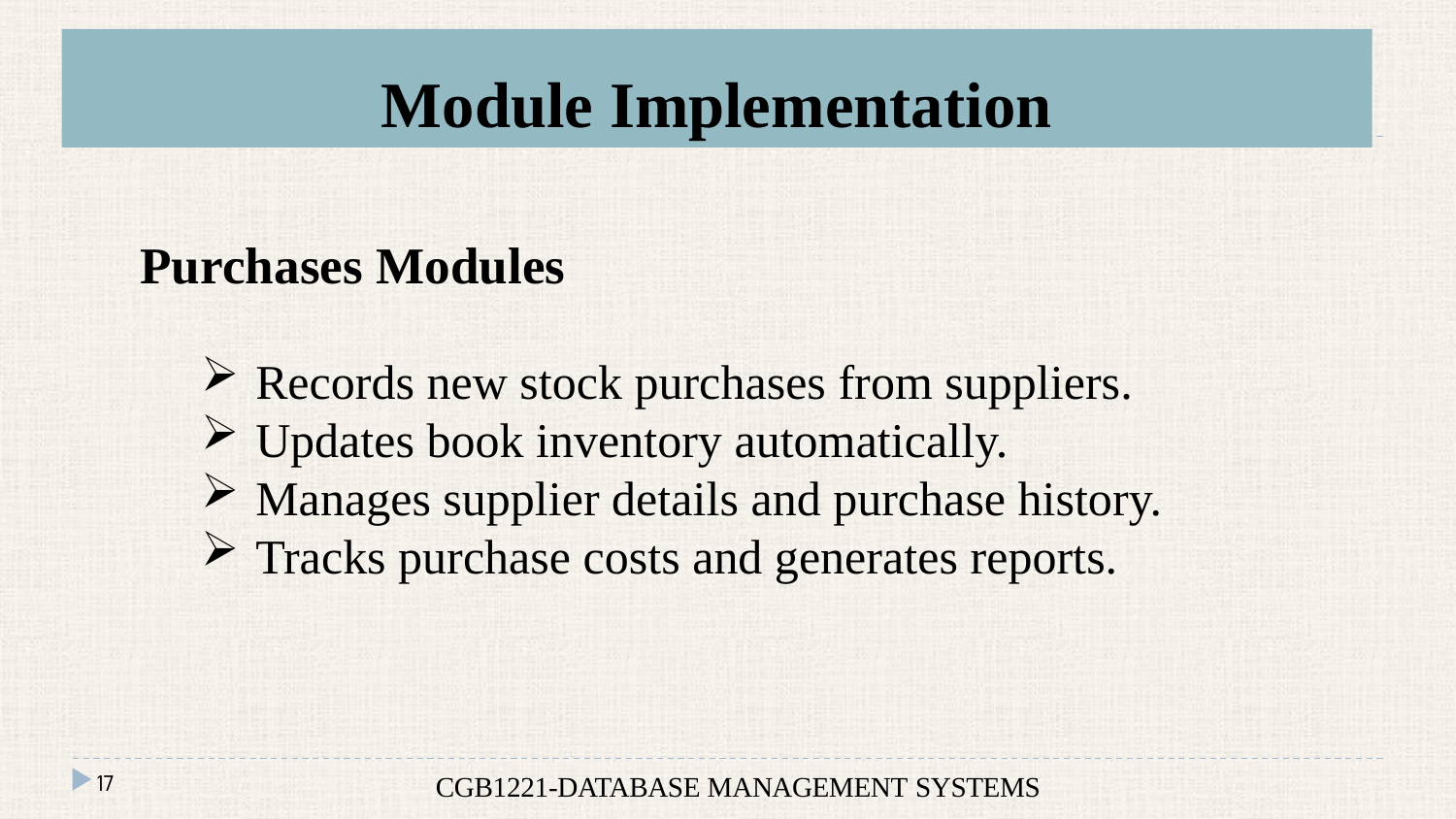

#
Module Implementation
Purchases Modules

Records new stock purchases from suppliers.
Updates book inventory automatically.
Manages supplier details and purchase history.
Tracks purchase costs and generates reports.

17

CGB1221-DATABASE MANAGEMENT SYSTEMS